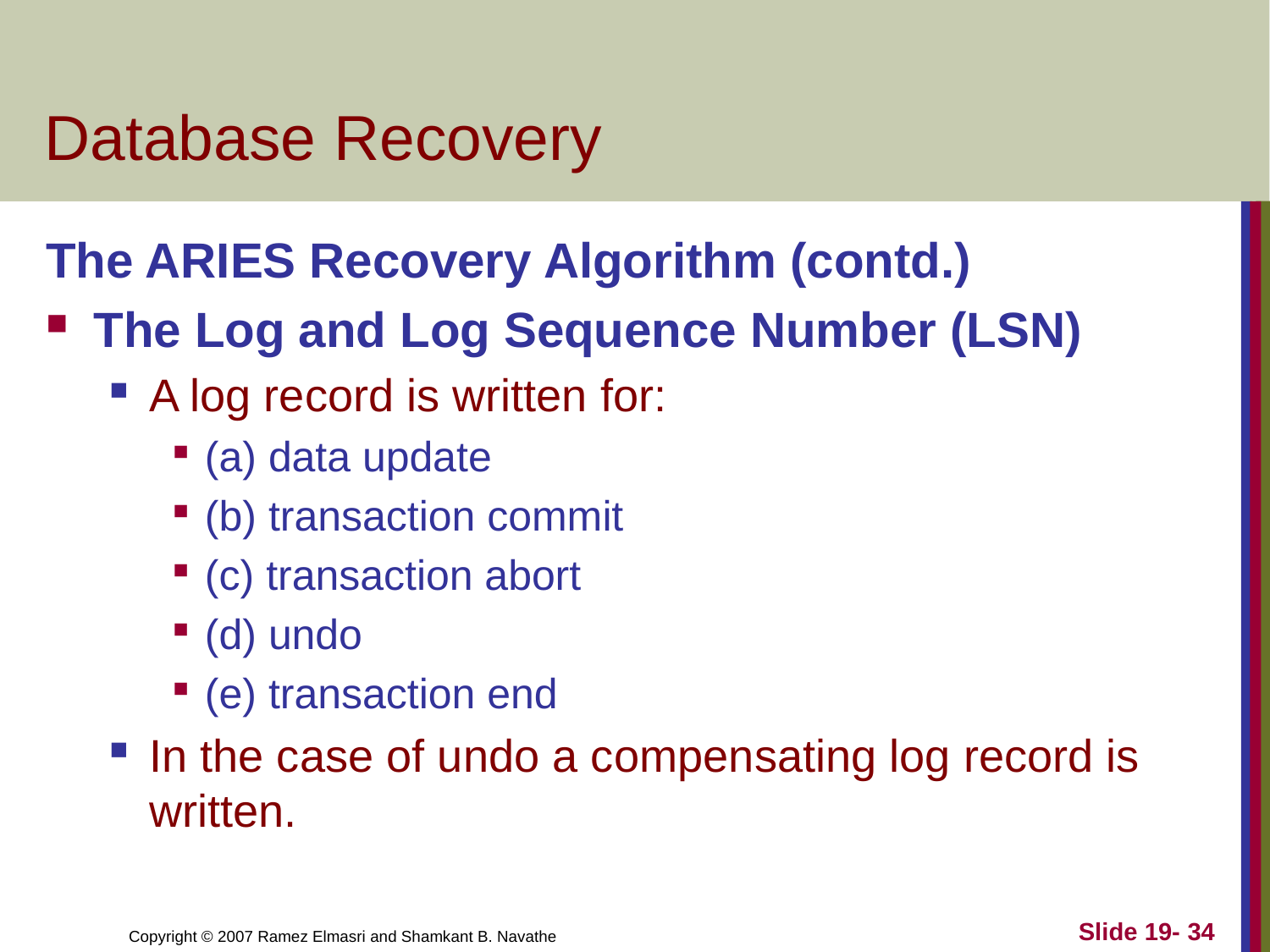

# Database Recovery
The ARIES Recovery Algorithm (contd.)
The Log and Log Sequence Number (LSN)
A log record is written for:
(a) data update
(b) transaction commit
(c) transaction abort
(d) undo
(e) transaction end
In the case of undo a compensating log record is written.

Slide 19- 34